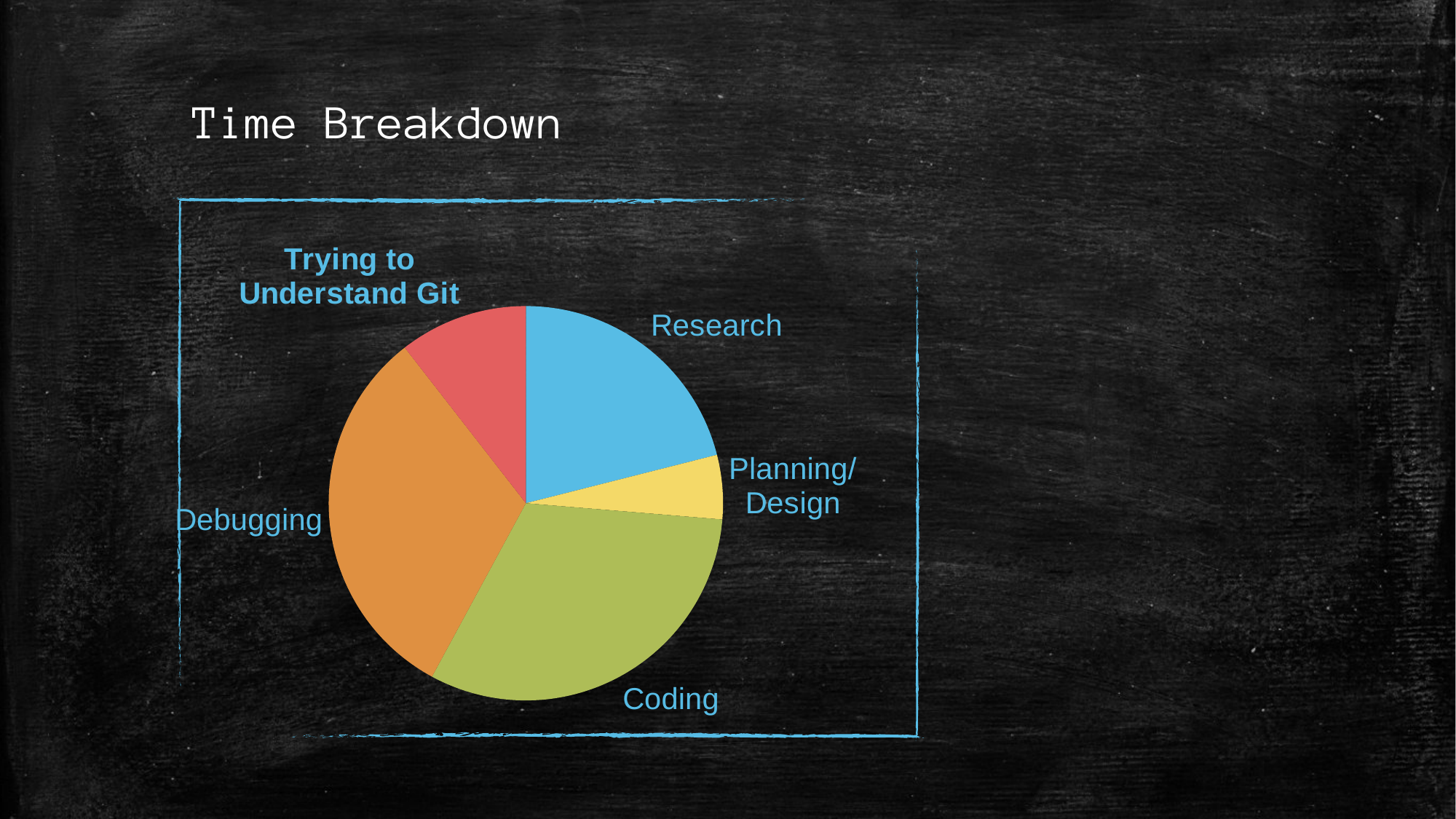

# Time Breakdown

### Chart

| Category | Column1 |
|---|---|
| Research | 20.0 |
| Planning/ Design | 5.0 |
| Coding | 30.0 |
| Debugging | 30.0 |
| Trying to Understand Git | 10.0 |